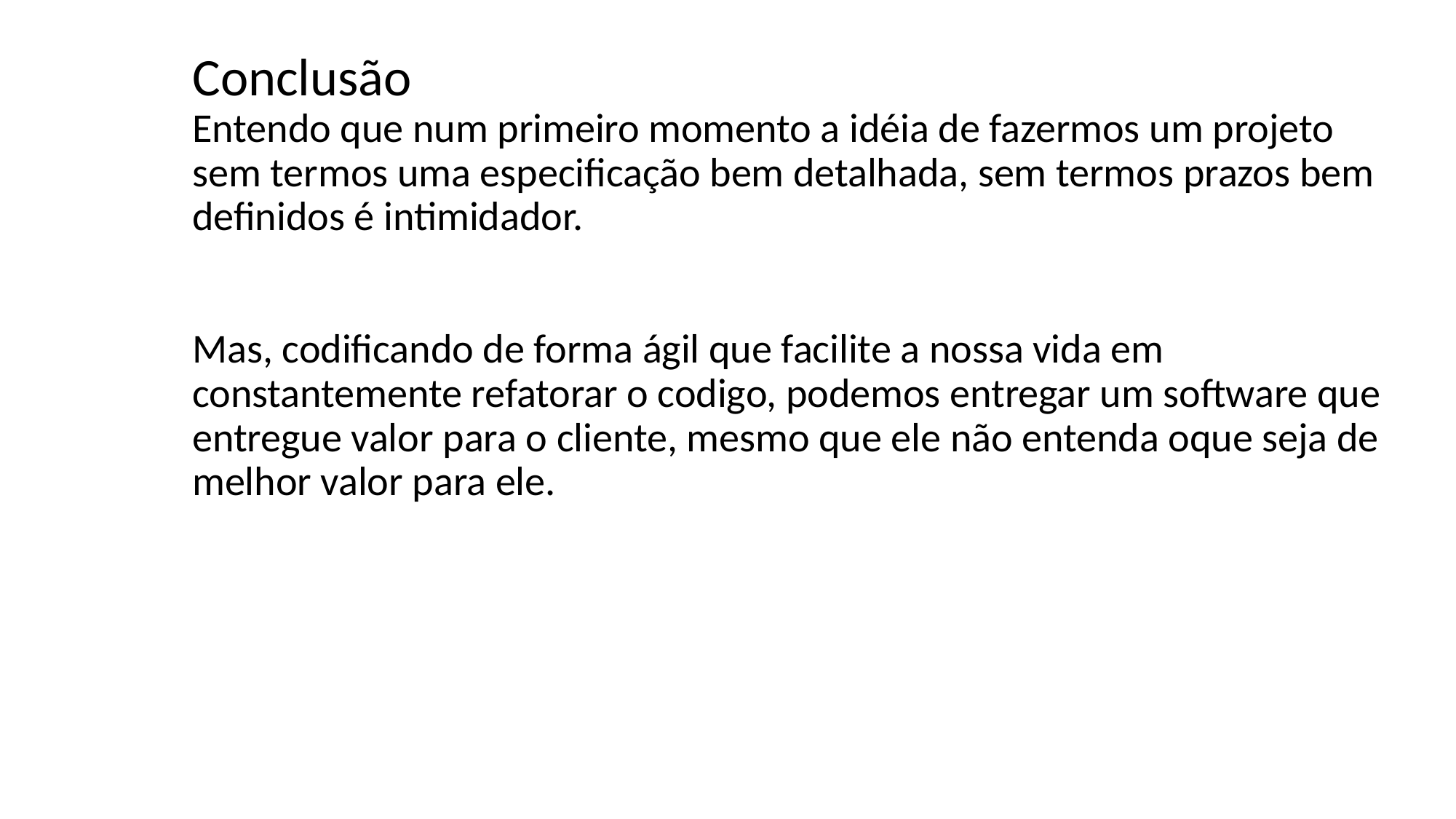

# Conclusão Entendo que num primeiro momento a idéia de fazermos um projeto sem termos uma especificação bem detalhada, sem termos prazos bem definidos é intimidador. Mas, codificando de forma ágil que facilite a nossa vida em constantemente refatorar o codigo, podemos entregar um software que entregue valor para o cliente, mesmo que ele não entenda oque seja de melhor valor para ele.